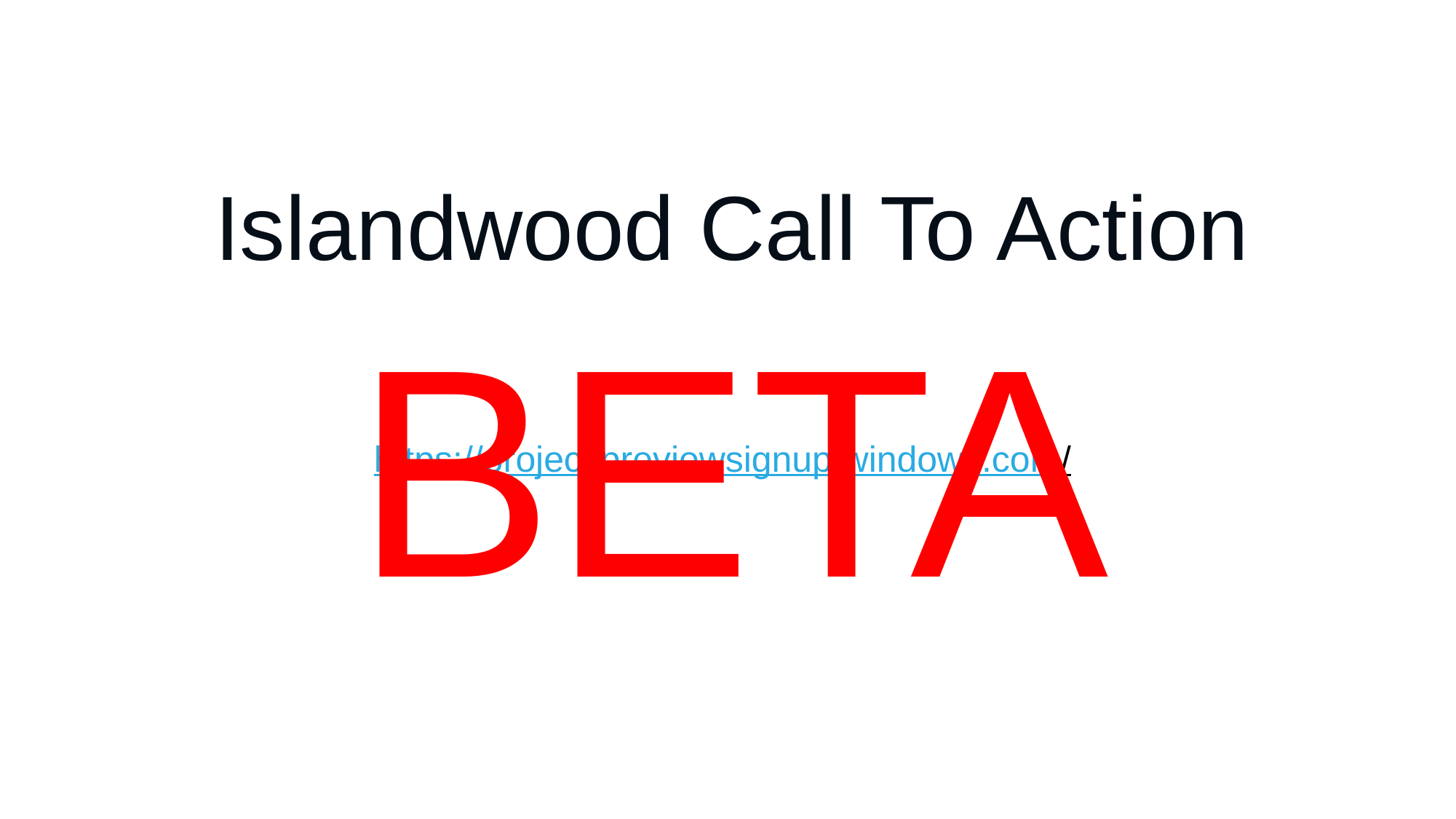

# Islandwood Call To Action
BETA
https://projectipreviewsignup.windows.com/